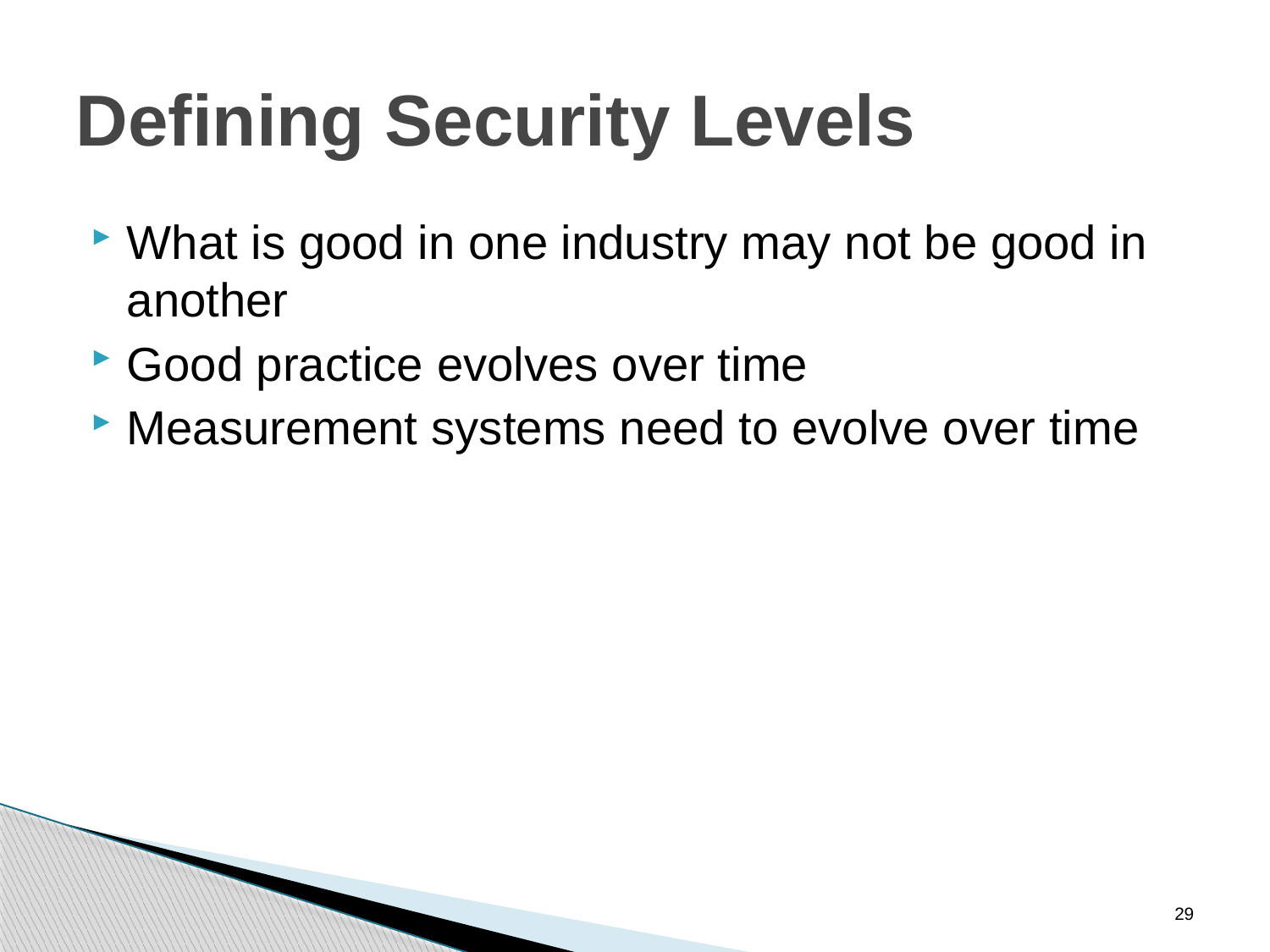

# Defining Security Levels
What is good in one industry may not be good in another
Good practice evolves over time
Measurement systems need to evolve over time
29